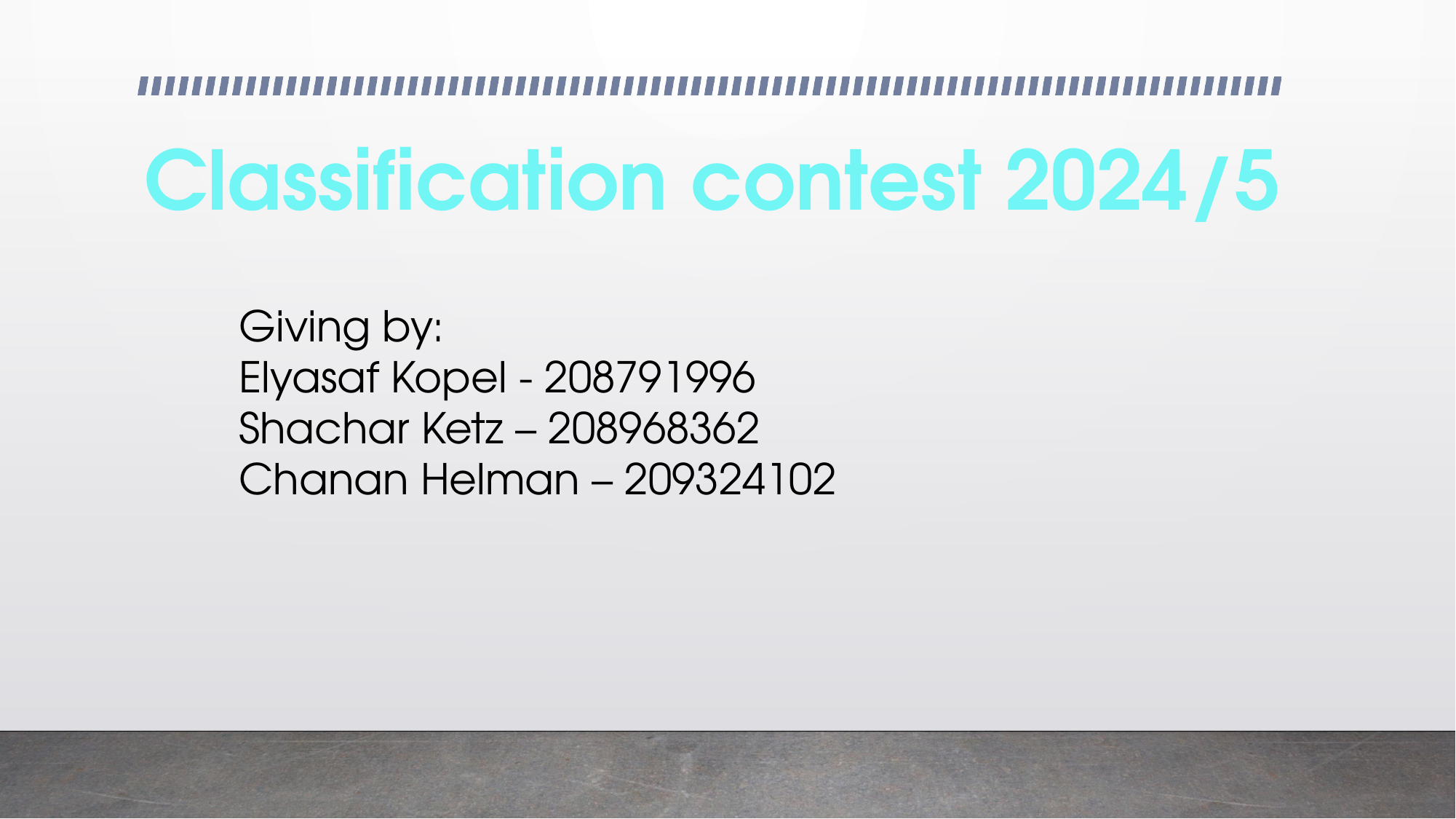

Classification contest 2024/5
Giving by:
Elyasaf Kopel - 208791996
Shachar Ketz – 208968362
Chanan Helman – 209324102